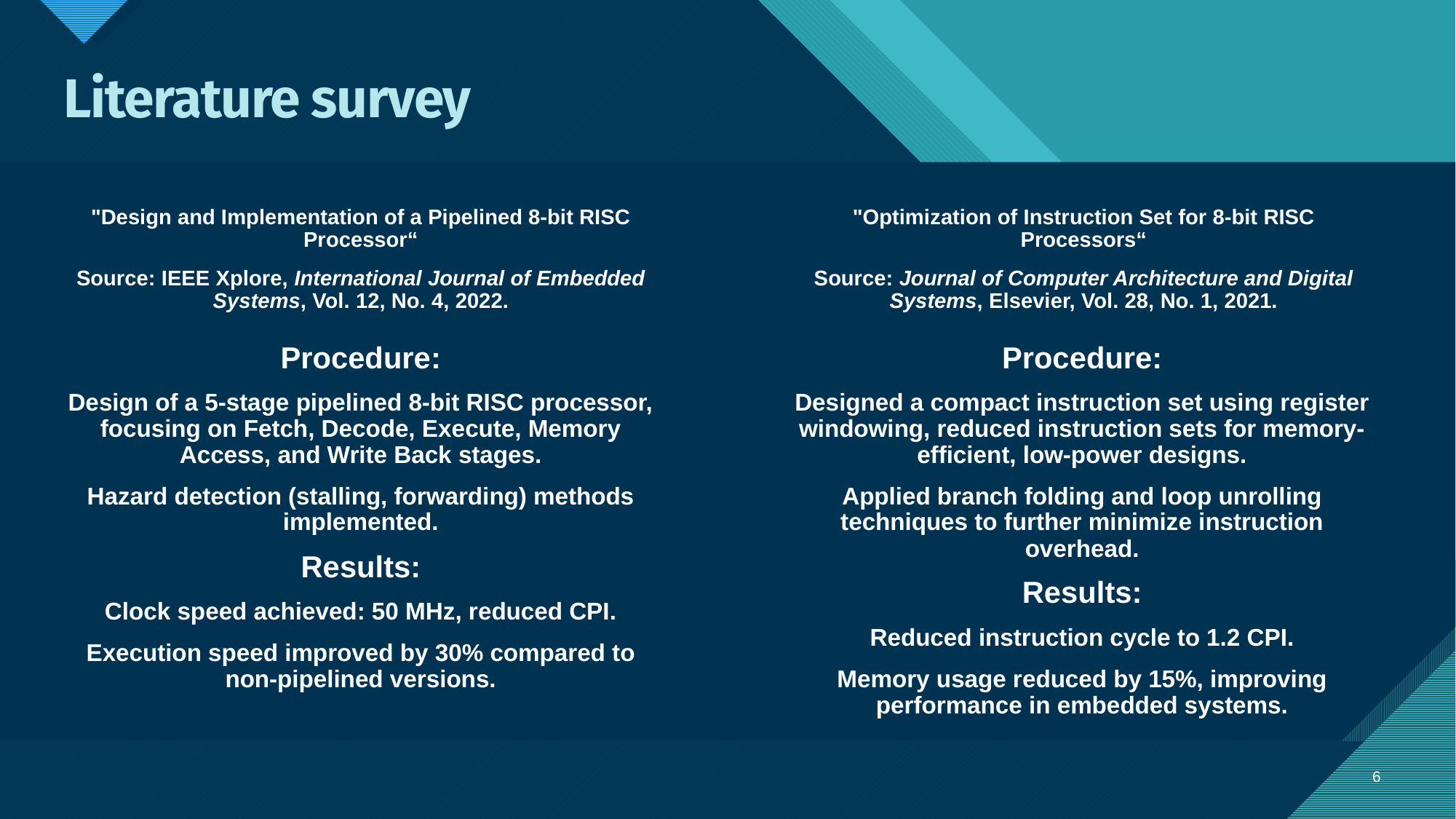

# Literature survey
"Optimization of Instruction Set for 8-bit RISC Processors“
Source: Journal of Computer Architecture and Digital Systems, Elsevier, Vol. 28, No. 1, 2021.
"Design and Implementation of a Pipelined 8-bit RISC Processor“
Source: IEEE Xplore, International Journal of Embedded Systems, Vol. 12, No. 4, 2022.
Procedure:
Design of a 5-stage pipelined 8-bit RISC processor, focusing on Fetch, Decode, Execute, Memory Access, and Write Back stages.
Hazard detection (stalling, forwarding) methods implemented.
Results:
Clock speed achieved: 50 MHz, reduced CPI.
Execution speed improved by 30% compared to non-pipelined versions.

Procedure:
Designed a compact instruction set using register windowing, reduced instruction sets for memory-efficient, low-power designs.
Applied branch folding and loop unrolling techniques to further minimize instruction overhead.
Results:
Reduced instruction cycle to 1.2 CPI.
Memory usage reduced by 15%, improving performance in embedded systems.
6